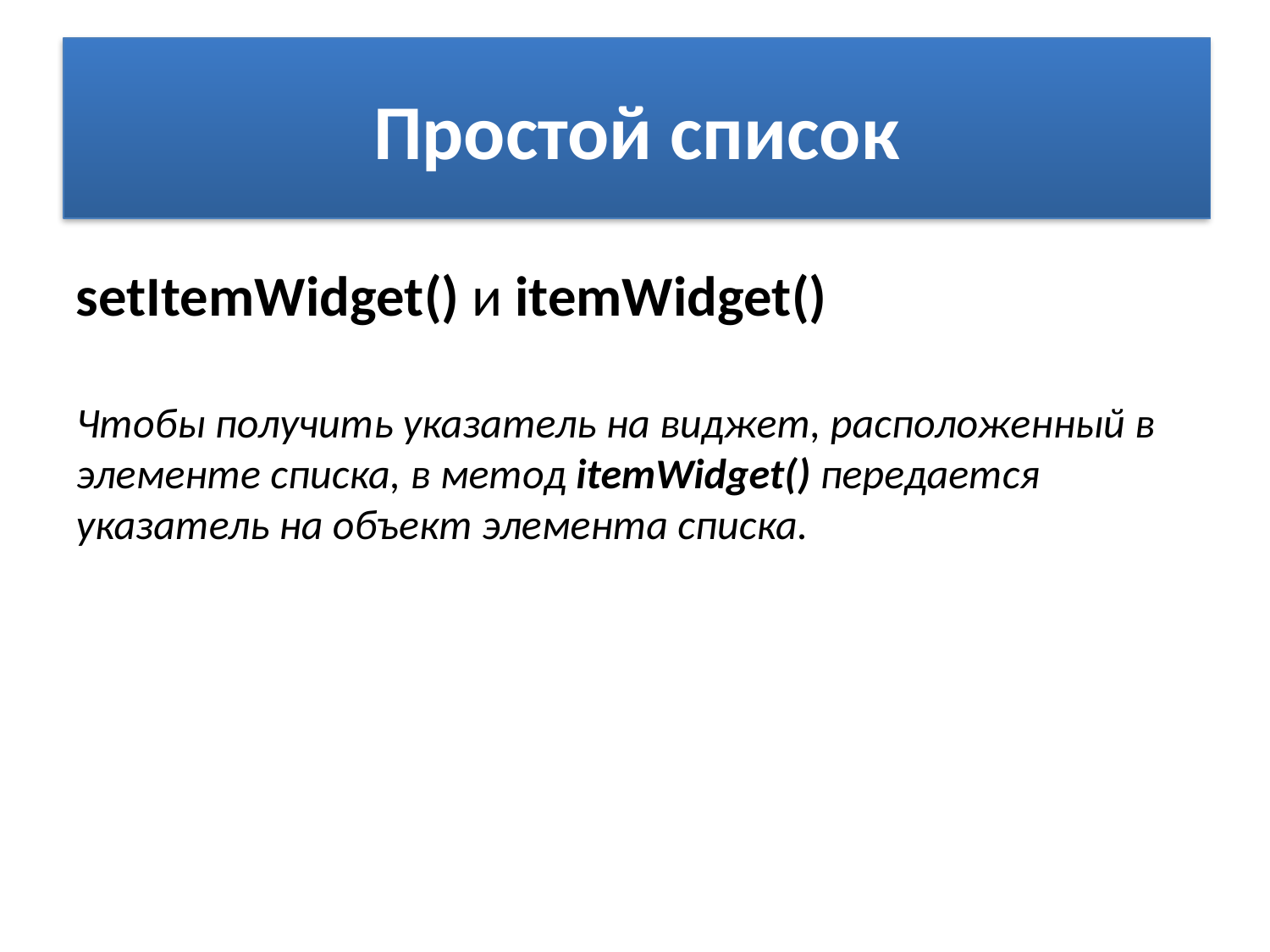

# Простой список
setItemWidget() и itemWidget()

Чтобы получить указатель на виджет, расположенный в элементе списка, в метод itemWidget() передается указатель на объект элемента списка.